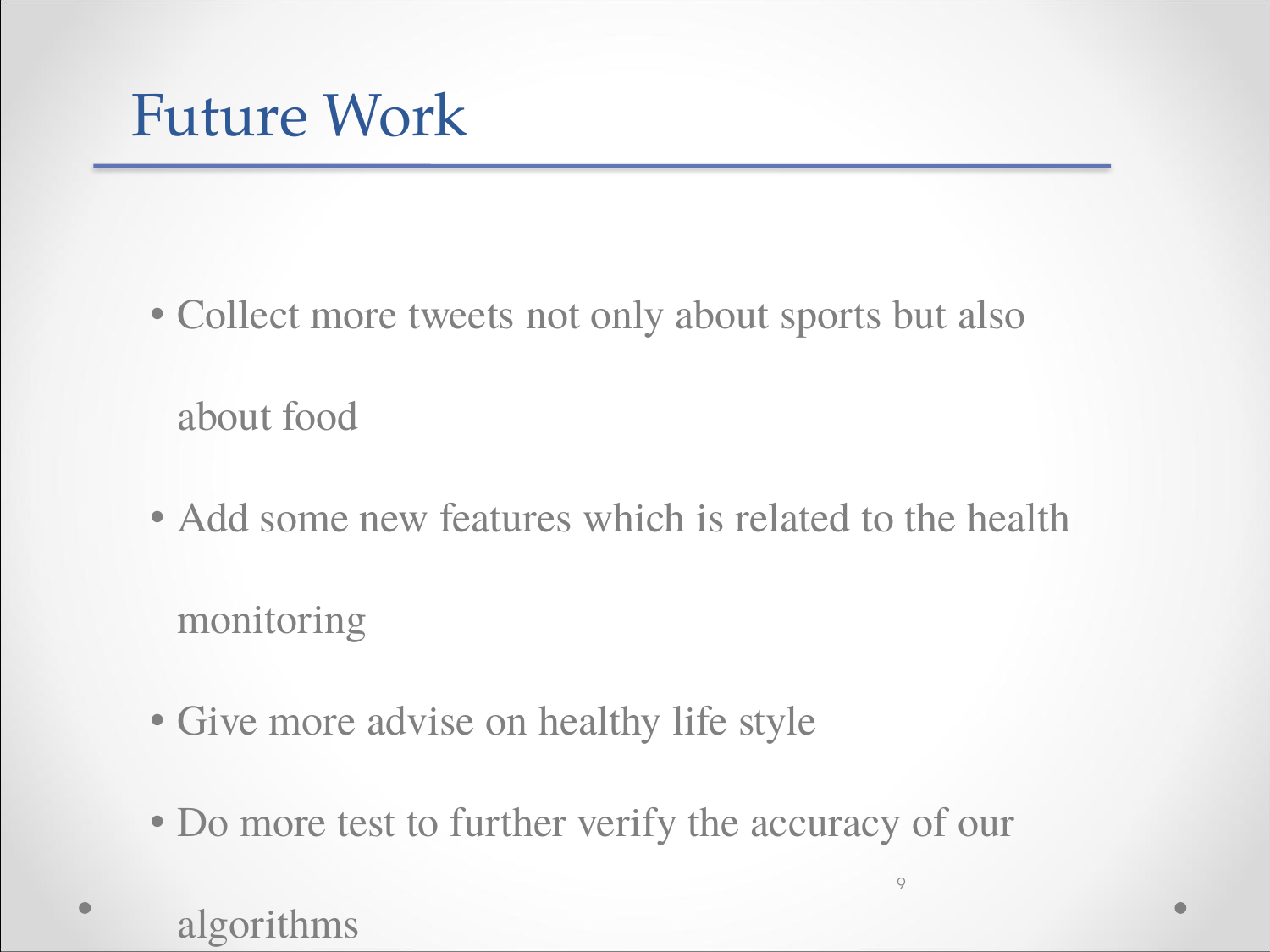

Future Work

Collect more tweets not only about sports but also about food
Add some new features which is related to the health monitoring
Give more advise on healthy life style
Do more test to further verify the accuracy of our algorithms
9